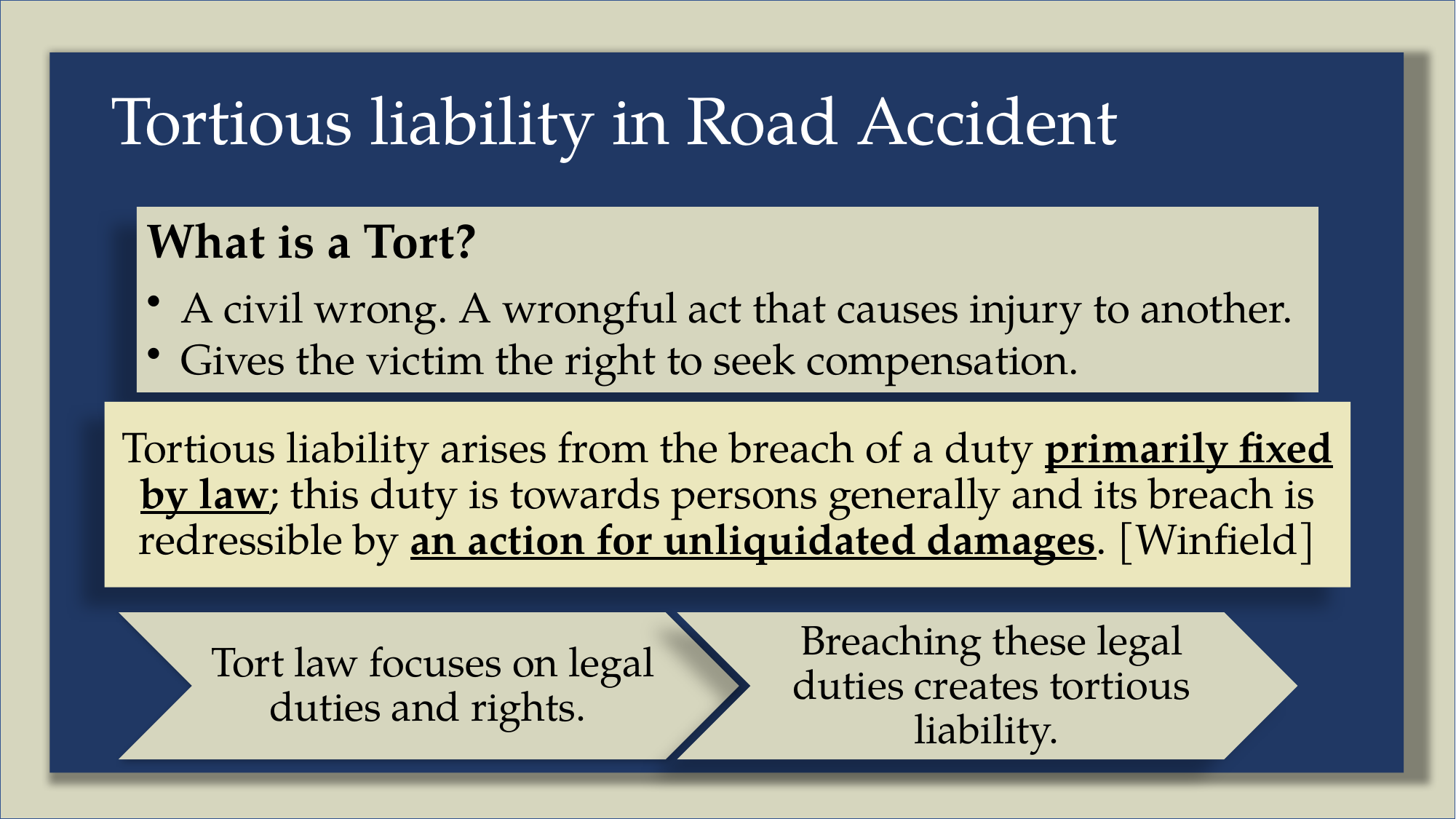

# Tortious liability in Road Accident

What is a Tort?
A civil wrong. A wrongful act that causes injury to another.
Gives the victim the right to seek compensation.
Tortious liability arises from the breach of a duty primarily fixed by law; this duty is towards persons generally and its breach is redressible by an action for unliquidated damages. [Winfield]
Tort law focuses on legal duties and rights.
Breaching these legal duties creates tortious liability.